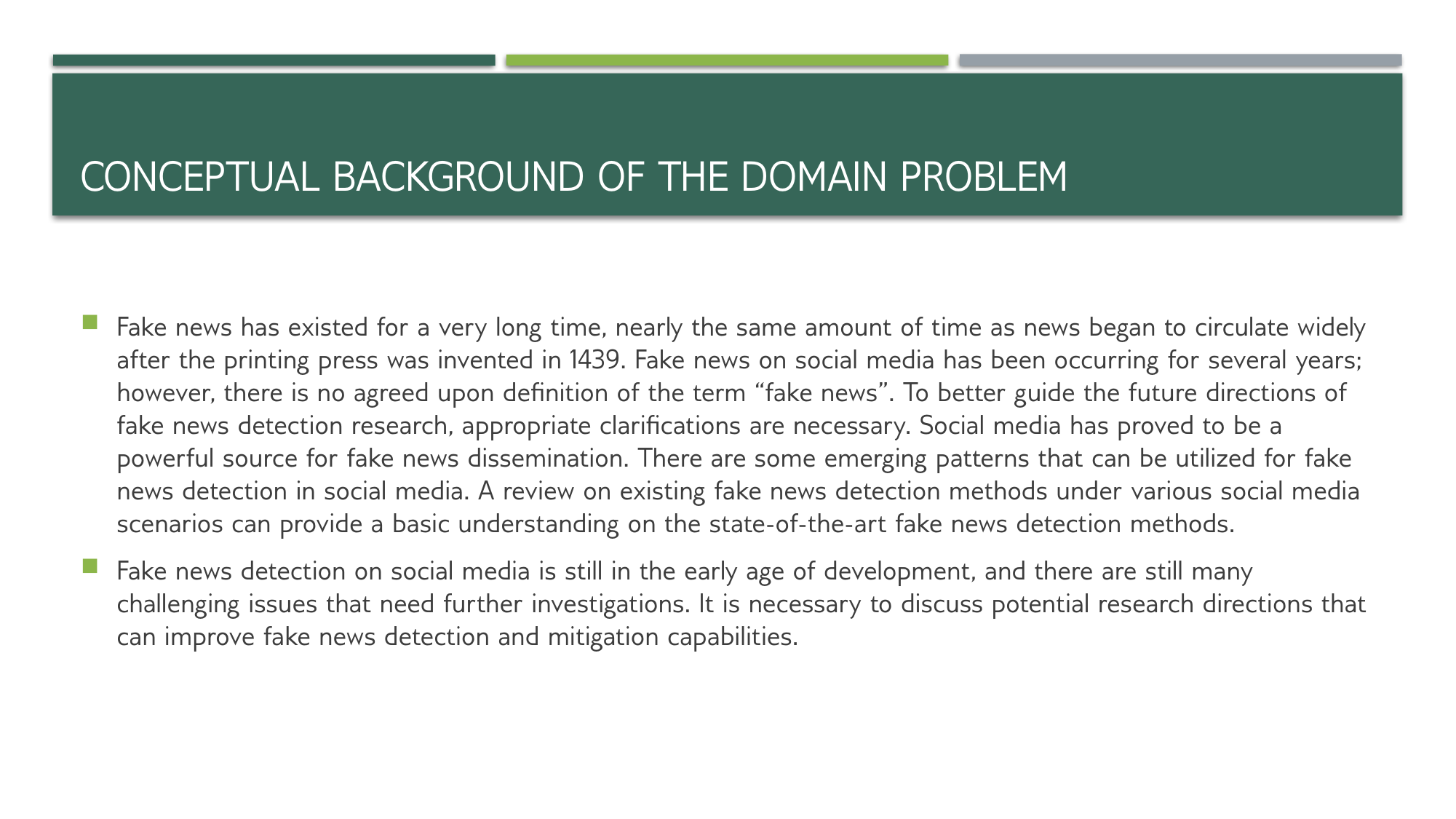

# Conceptual Background of the Domain Problem
Fake news has existed for a very long time, nearly the same amount of time as news began to circulate widely after the printing press was invented in 1439. Fake news on social media has been occurring for several years; however, there is no agreed upon definition of the term “fake news”. To better guide the future directions of fake news detection research, appropriate clarifications are necessary. Social media has proved to be a powerful source for fake news dissemination. There are some emerging patterns that can be utilized for fake news detection in social media. A review on existing fake news detection methods under various social media scenarios can provide a basic understanding on the state-of-the-art fake news detection methods.
Fake news detection on social media is still in the early age of development, and there are still many challenging issues that need further investigations. It is necessary to discuss potential research directions that can improve fake news detection and mitigation capabilities.